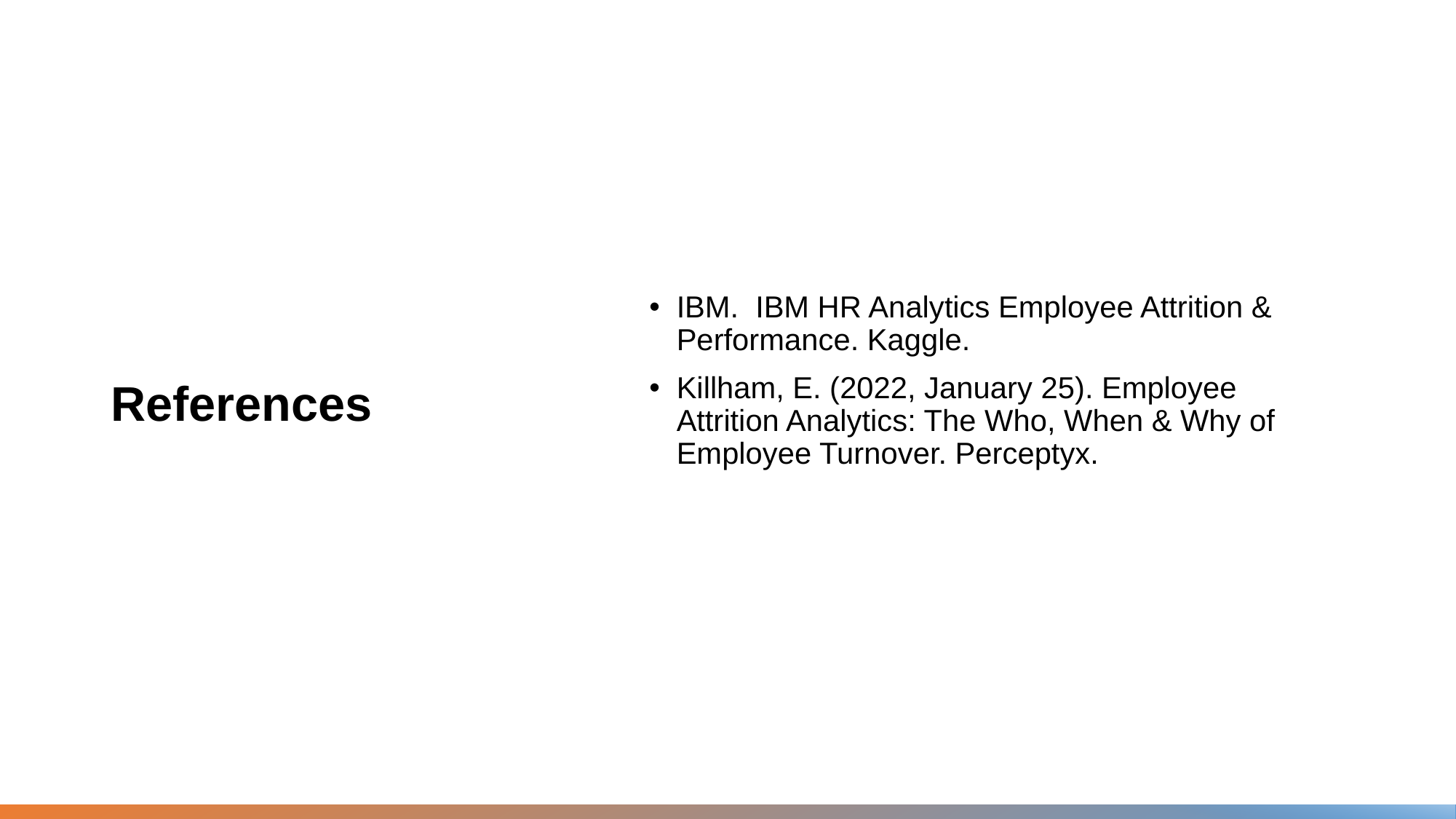

IBM.  IBM HR Analytics Employee Attrition & Performance. Kaggle.
Killham, E. (2022, January 25). Employee Attrition Analytics: The Who, When & Why of Employee Turnover. Perceptyx.

# References